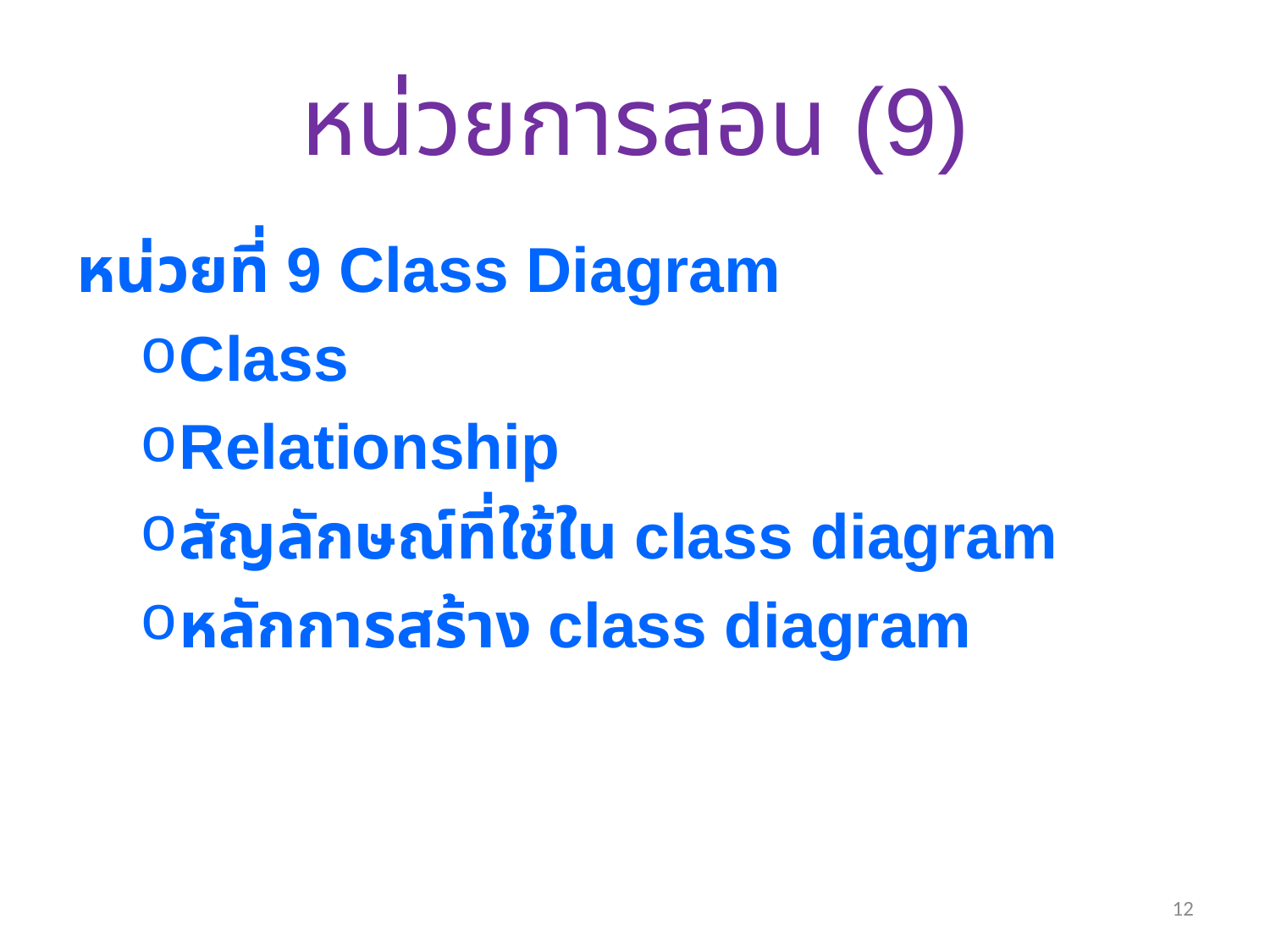

# หน่วยการสอน (9)
หน่วยที่ 9 Class Diagram
Class
Relationship
สัญลักษณ์ที่ใช้ใน class diagram
หลักการสร้าง class diagram
12